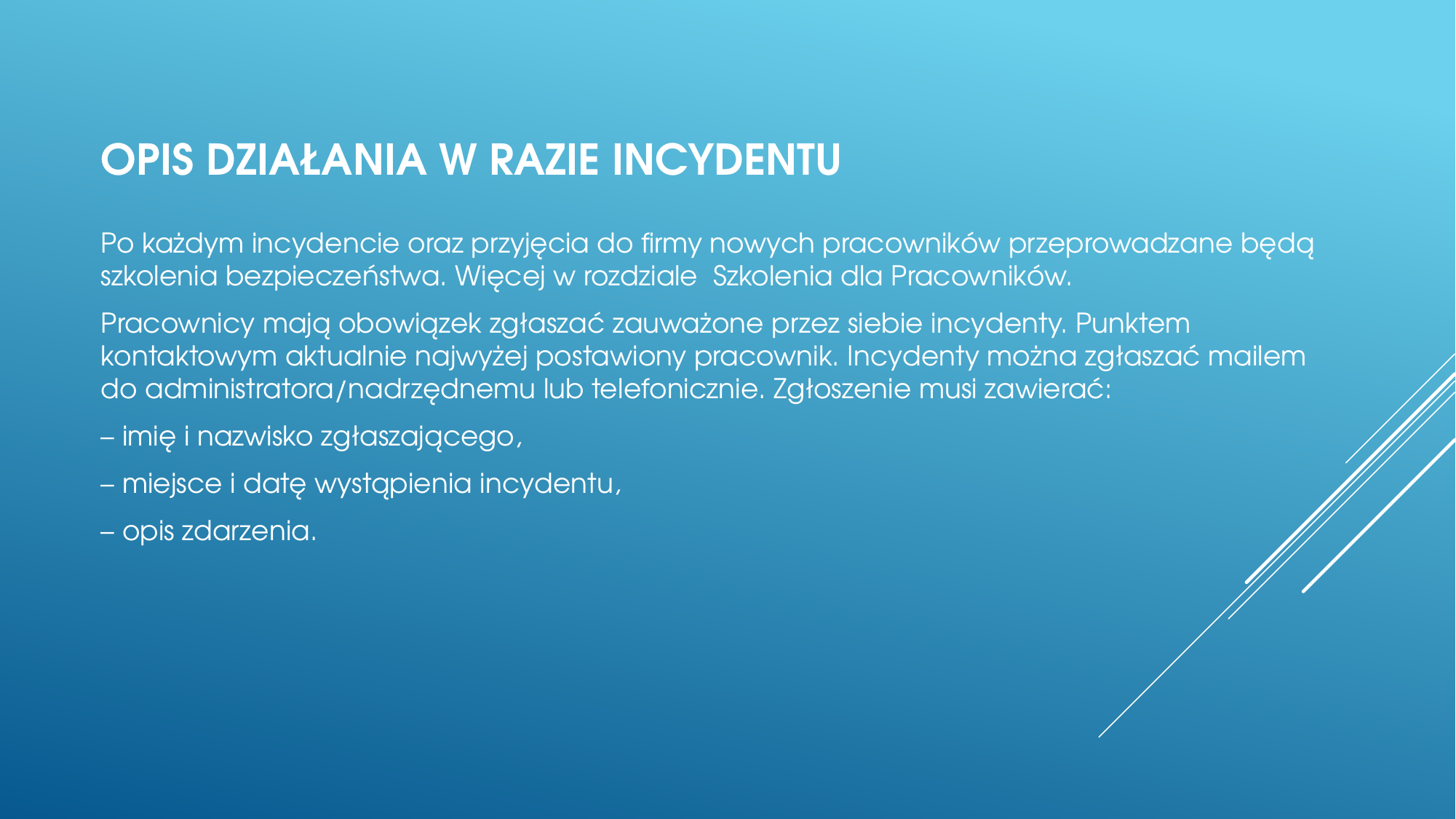

# Opis działania w Razie incydentu
Po każdym incydencie oraz przyjęcia do firmy nowych pracowników przeprowadzane będą szkolenia bezpieczeństwa. Więcej w rozdziale  Szkolenia dla Pracowników.
Pracownicy mają obowiązek zgłaszać zauważone przez siebie incydenty. Punktem kontaktowym aktualnie najwyżej postawiony pracownik. Incydenty można zgłaszać mailem do administratora/nadrzędnemu lub telefonicznie. Zgłoszenie musi zawierać:
– imię i nazwisko zgłaszającego,
– miejsce i datę wystąpienia incydentu,
– opis zdarzenia.